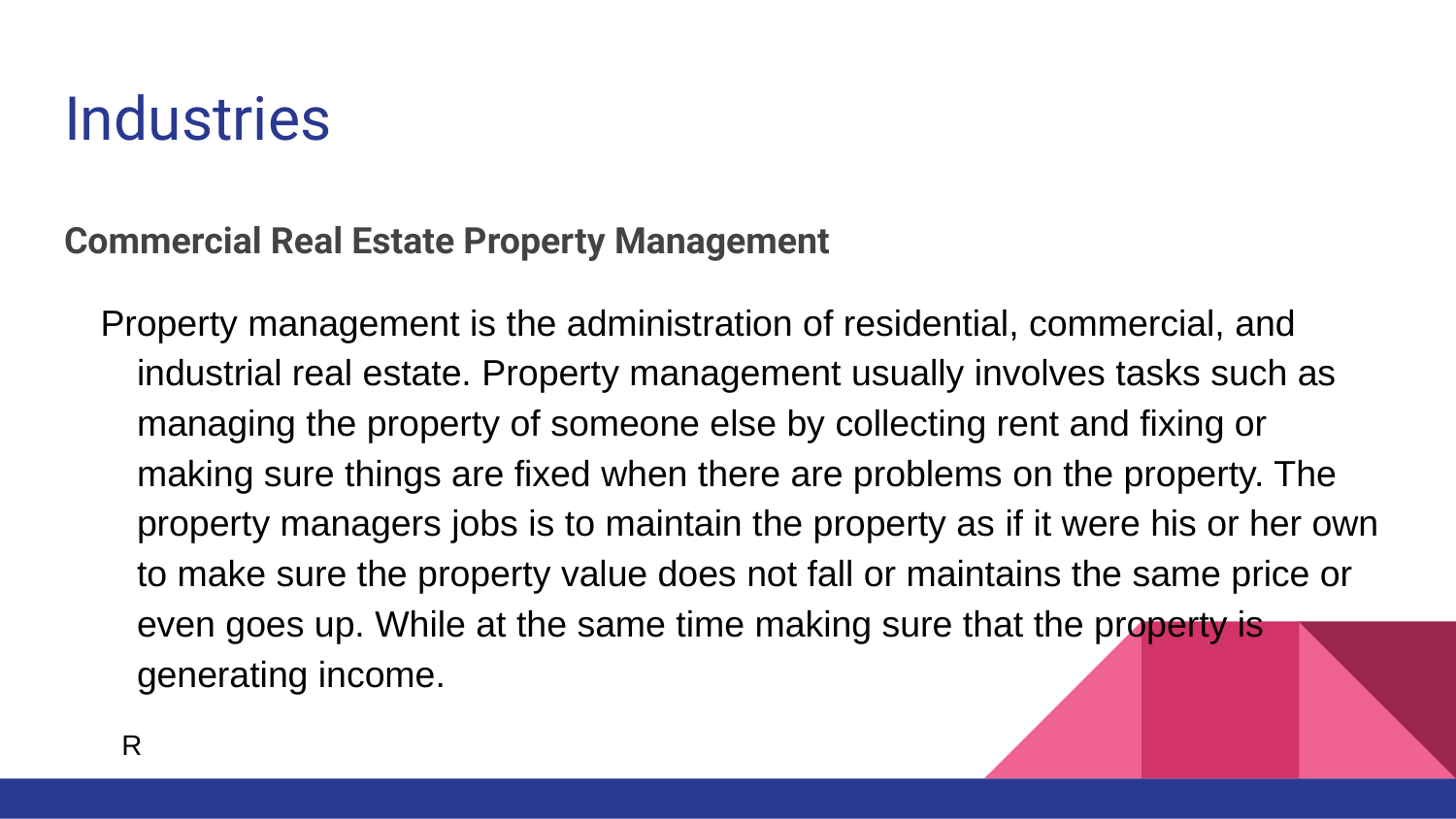

# Industries
Commercial Real Estate Property Management
Property management is the administration of residential, commercial, and industrial real estate. Property management usually involves tasks such as managing the property of someone else by collecting rent and fixing or making sure things are fixed when there are problems on the property. The property managers jobs is to maintain the property as if it were his or her own to make sure the property value does not fall or maintains the same price or even goes up. While at the same time making sure that the property is generating income.
R